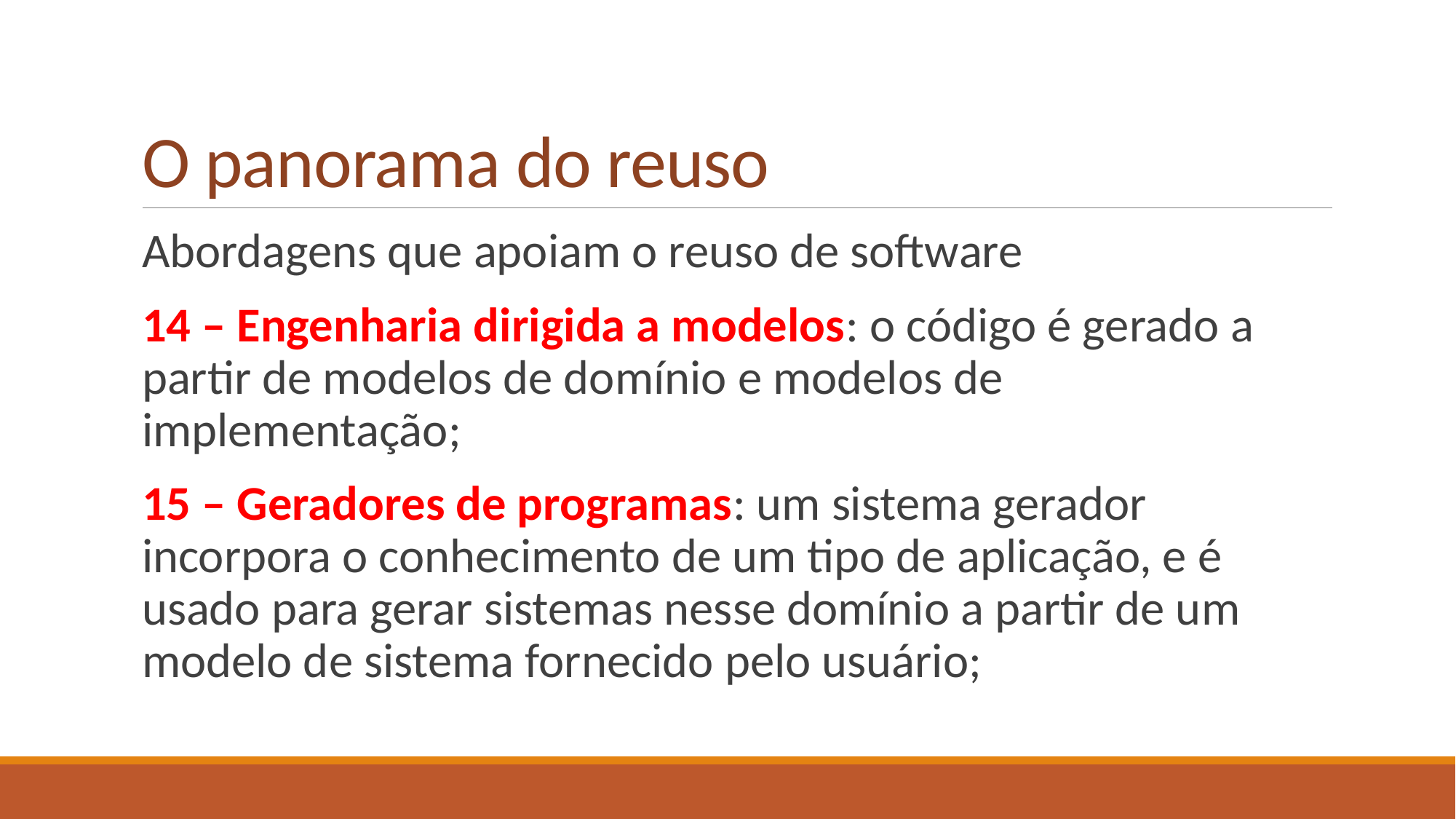

# O panorama do reuso
Abordagens que apoiam o reuso de software
14 – Engenharia dirigida a modelos: o código é gerado a partir de modelos de domínio e modelos de implementação;
15 – Geradores de programas: um sistema gerador incorpora o conhecimento de um tipo de aplicação, e é usado para gerar sistemas nesse domínio a partir de um modelo de sistema fornecido pelo usuário;